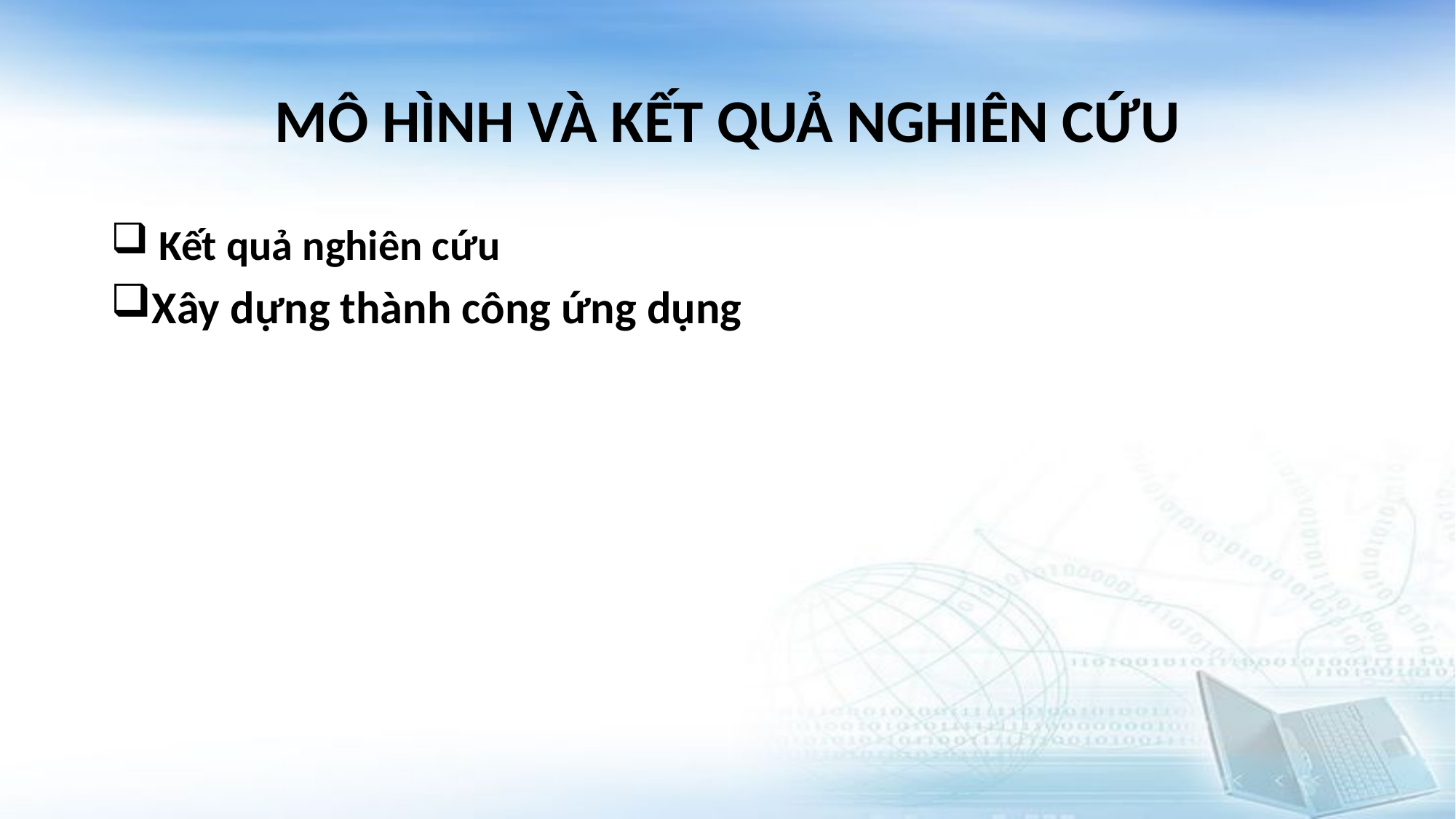

# MÔ HÌNH VÀ KẾT QUẢ NGHIÊN CỨU
 Kết quả nghiên cứu
Xây dựng thành công ứng dụng